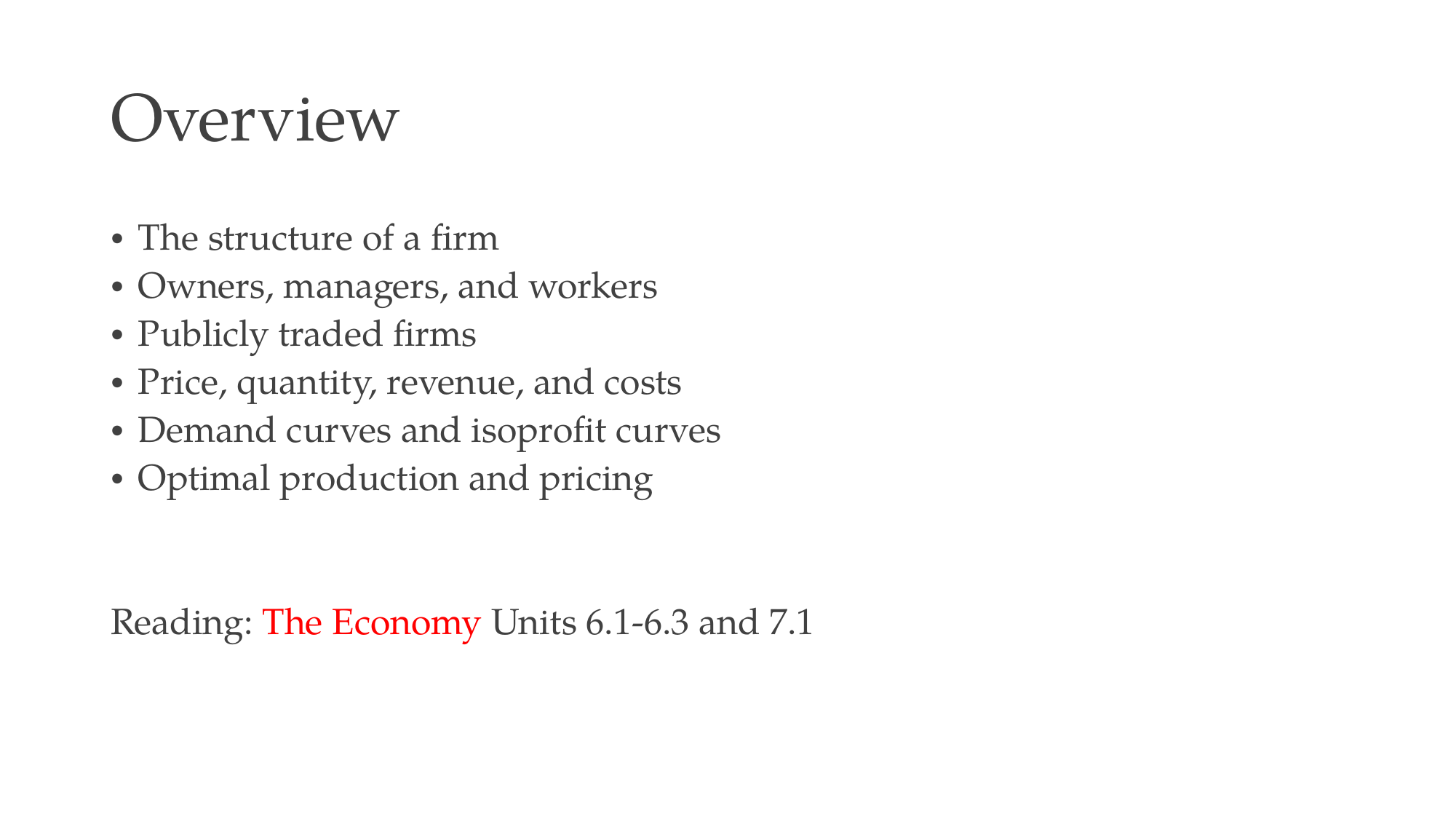

# Overview
The structure of a firm
Owners, managers, and workers
Publicly traded firms
Price, quantity, revenue, and costs
Demand curves and isoprofit curves
Optimal production and pricing

Reading: The Economy Units 6.1-6.3 and 7.1